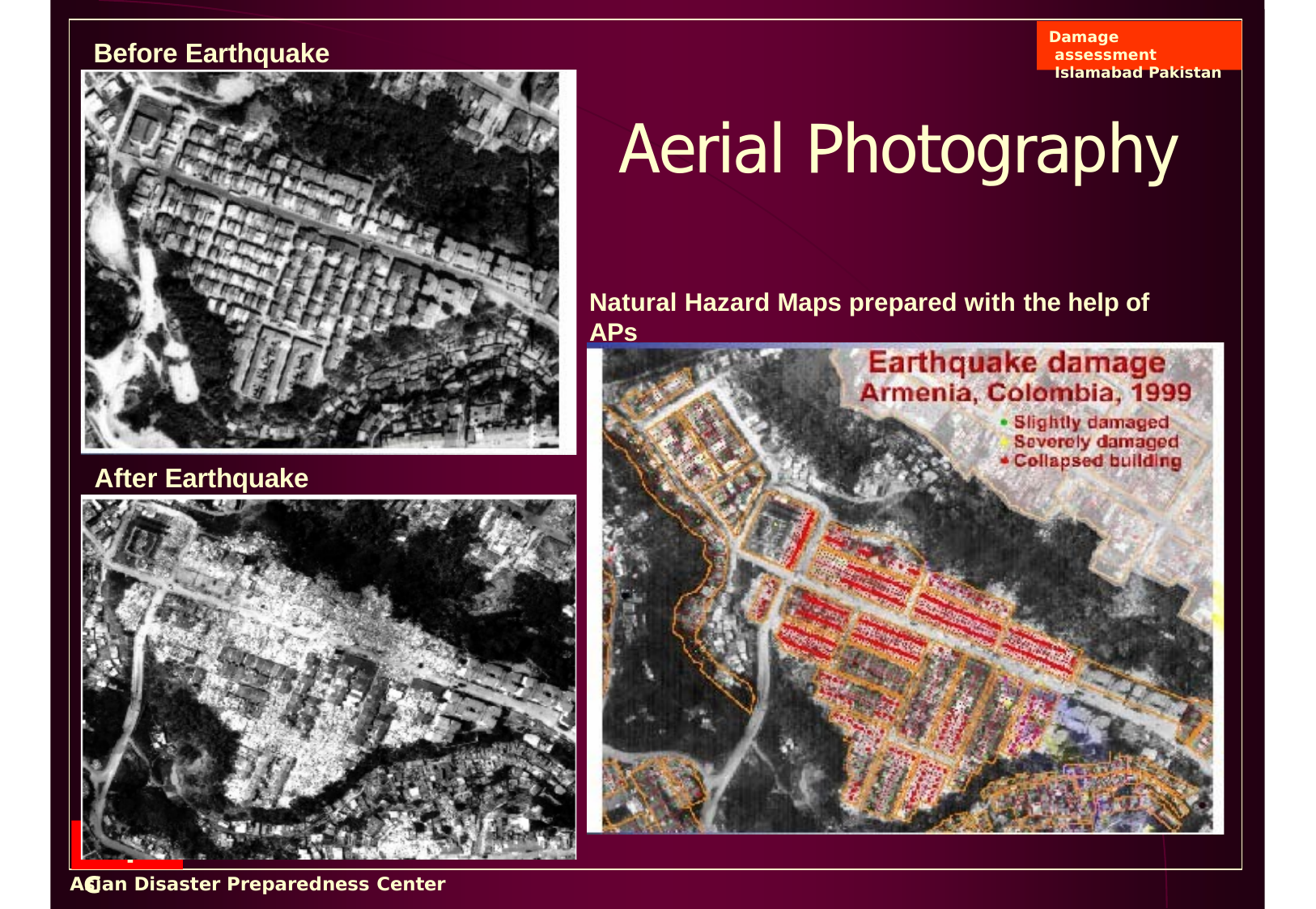

Damage assessment  Islamabad Pakistan
# Before Earthquake

Aerial Photography

Natural Hazard Maps prepared with the help of APs

After Earthquake

adpc
Asian Disaster Preparedness Center